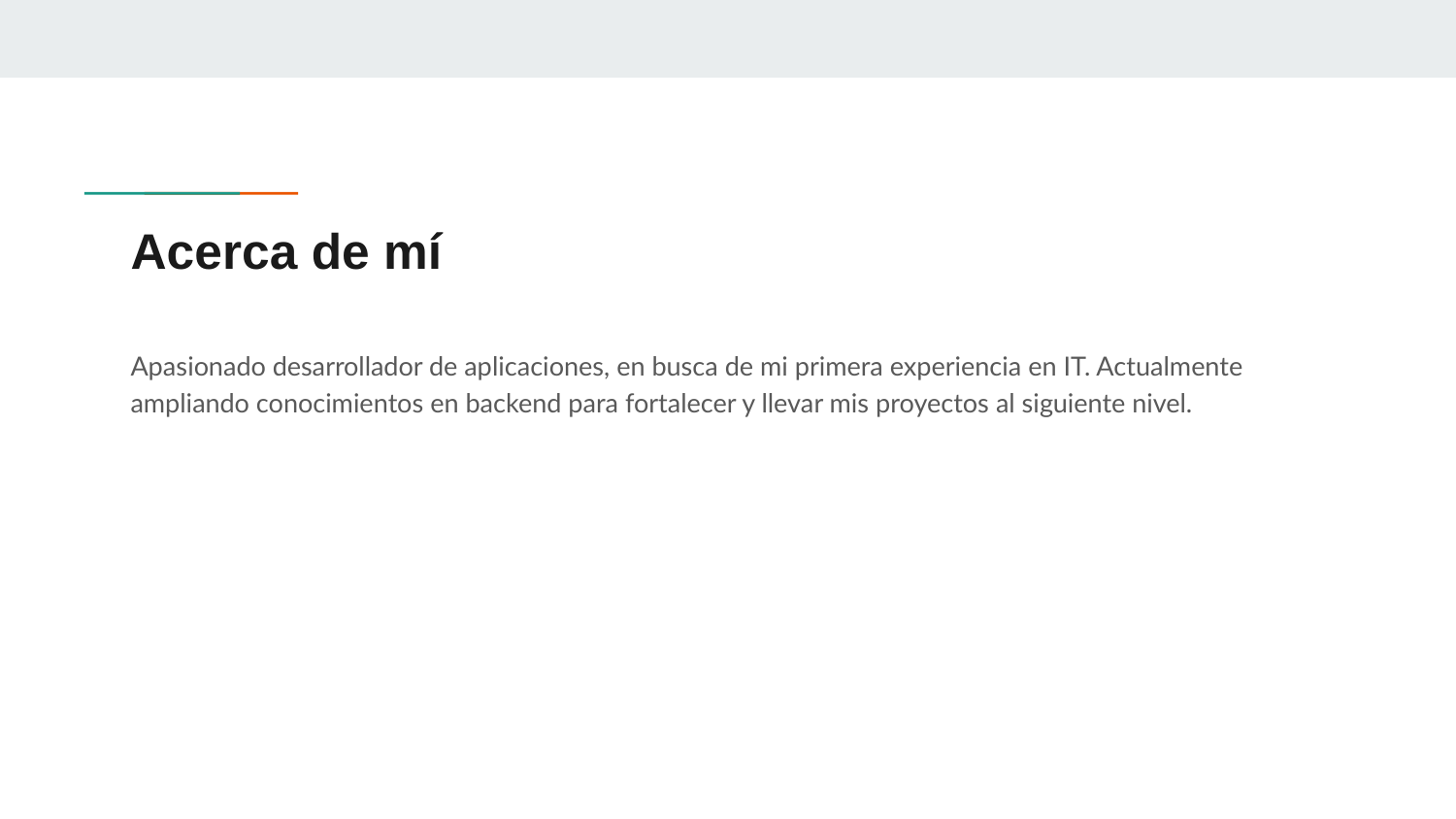

# Acerca de mí
Apasionado desarrollador de aplicaciones, en busca de mi primera experiencia en IT. Actualmente ampliando conocimientos en backend para fortalecer y llevar mis proyectos al siguiente nivel.